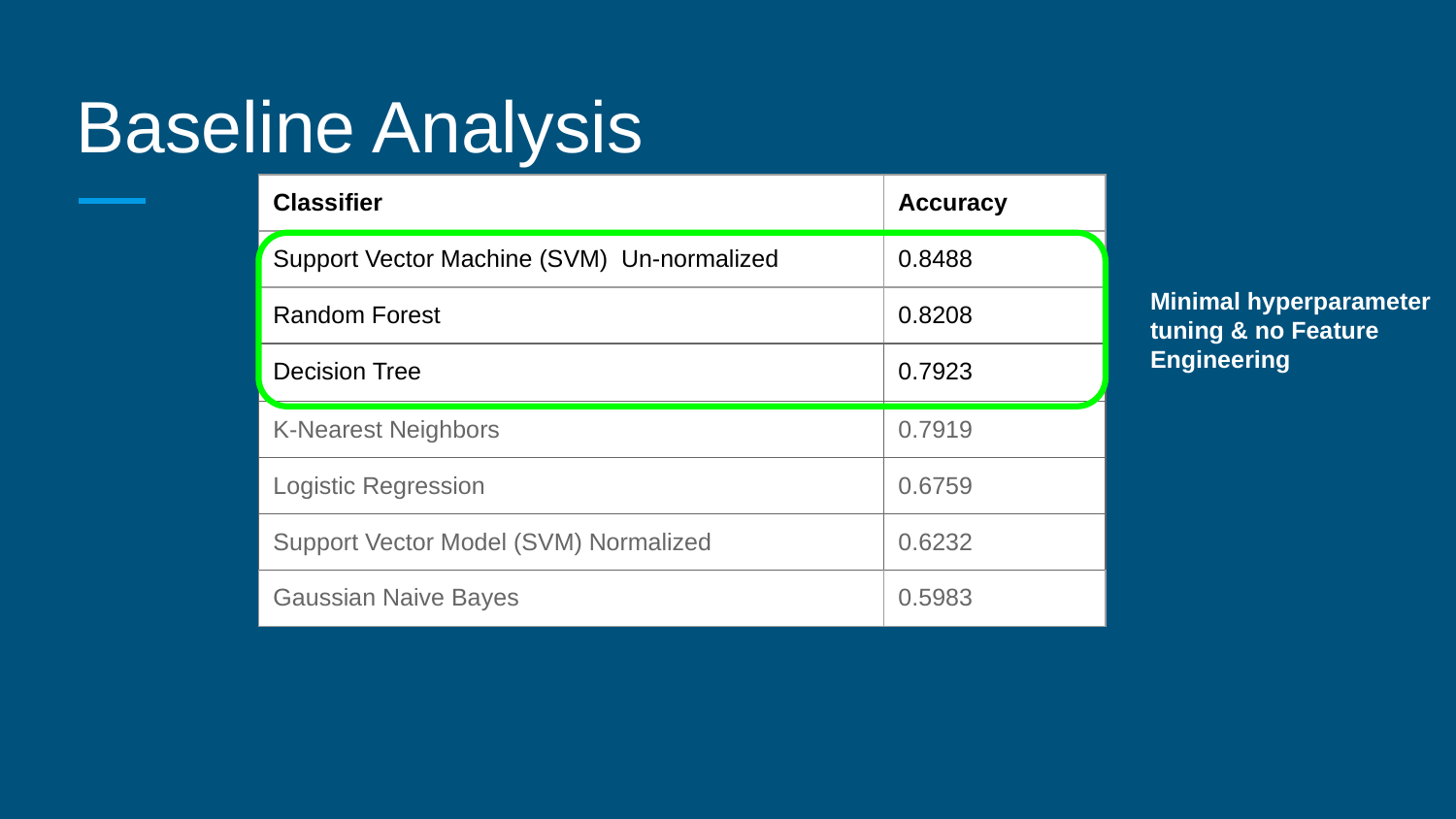

# Baseline Analysis
| Classifier | Accuracy |
| --- | --- |
| Support Vector Machine (SVM) Un-normalized | 0.8488 |
| Random Forest | 0.8208 |
| Decision Tree | 0.7923 |
| K-Nearest Neighbors | 0.7919 |
| Logistic Regression | 0.6759 |
| Support Vector Model (SVM) Normalized | 0.6232 |
| Gaussian Naive Bayes | 0.5983 |

Minimal hyperparameter tuning & no Feature Engineering